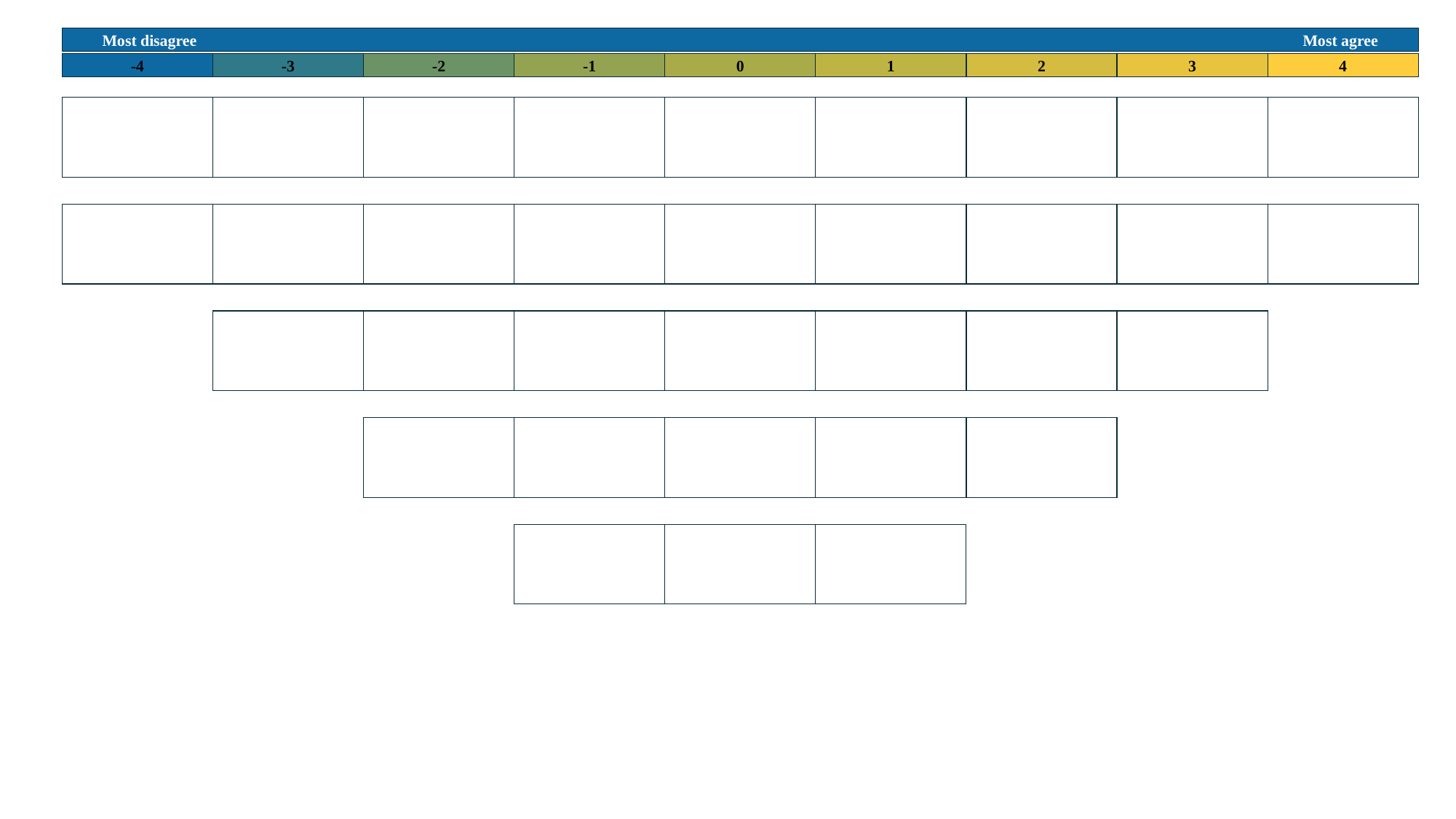

Most disagree											Most agree
3
4
1
2
-4
-3
-2
-1
0